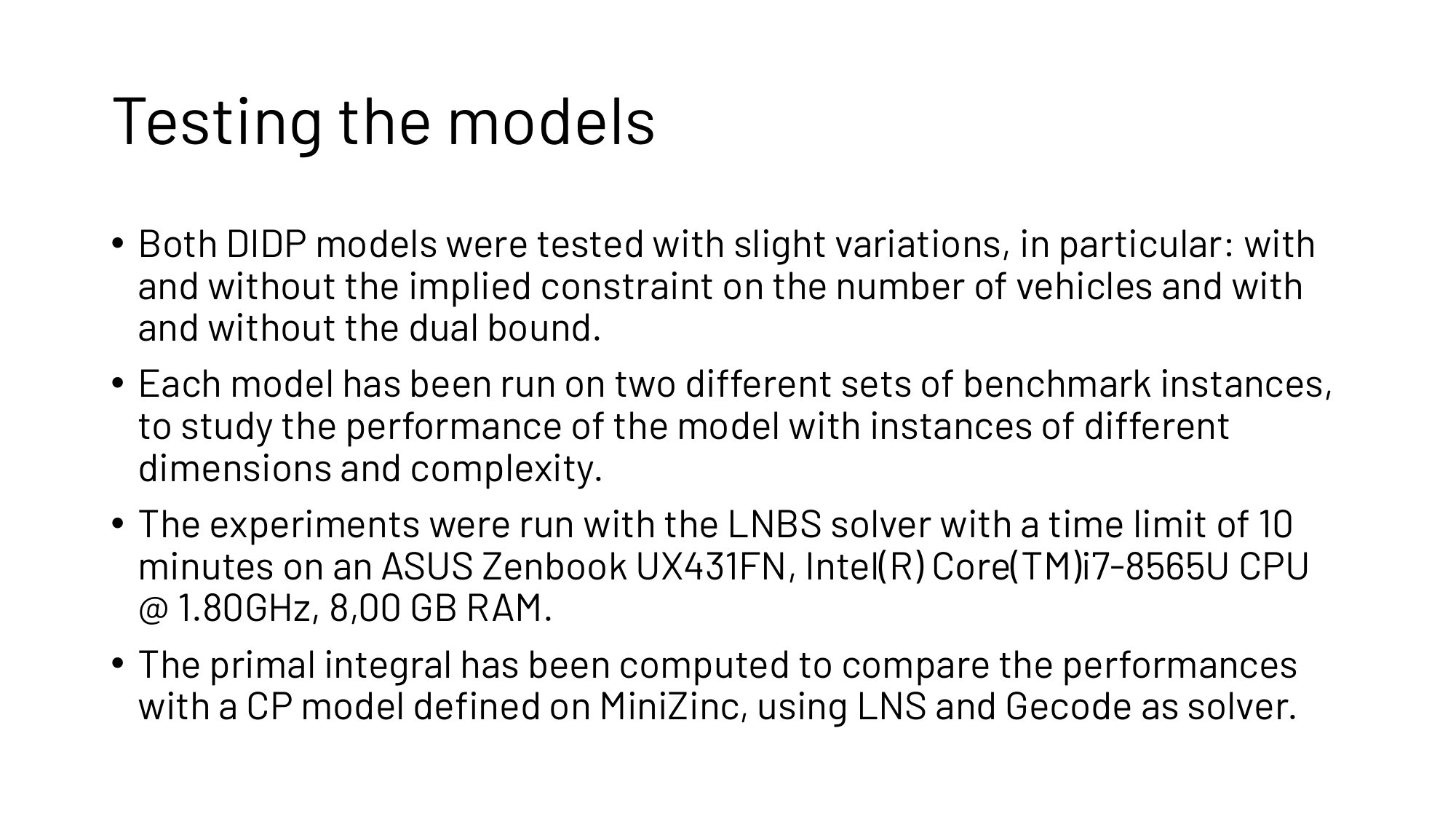

# Testing the models
Both DIDP models were tested with slight variations, in particular: with and without the implied constraint on the number of vehicles and with and without the dual bound.
Each model has been run on two different sets of benchmark instances, to study the performance of the model with instances of different dimensions and complexity.
The experiments were run with the LNBS solver with a time limit of 10 minutes on an ASUS Zenbook UX431FN, Intel(R) Core(TM)i7-8565U CPU @ 1.80GHz, 8,00 GB RAM.
The primal integral has been computed to compare the performances with a CP model defined on MiniZinc, using LNS and Gecode as solver.